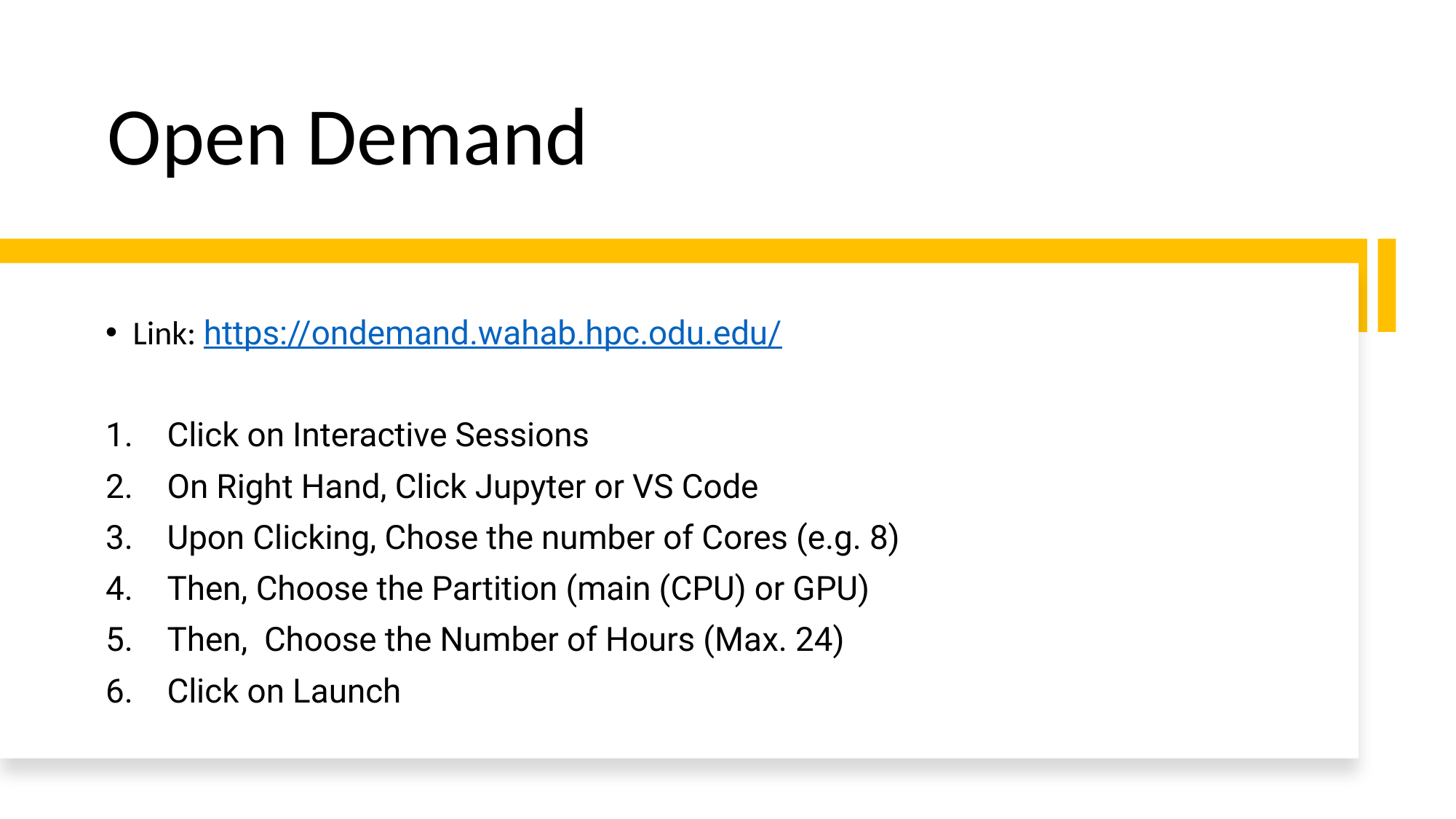

# Open Demand

Link: https://ondemand.wahab.hpc.odu.edu/

Click on Interactive Sessions
On Right Hand, Click Jupyter or VS Code
Upon Clicking, Chose the number of Cores (e.g. 8)
Then, Choose the Partition (main (CPU) or GPU)
Then,  Choose the Number of Hours (Max. 24)
Click on Launch